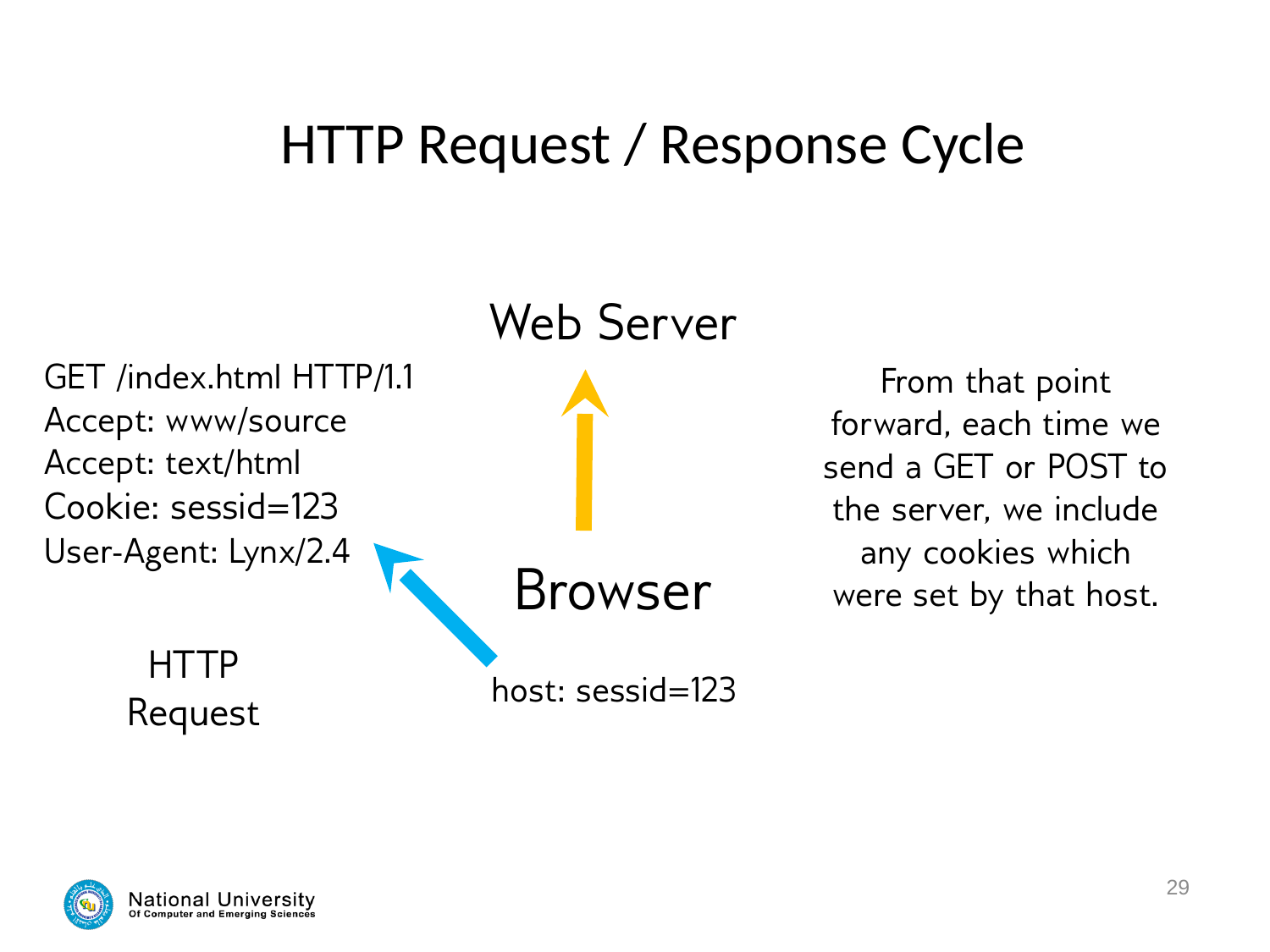

# HTTP Request / Response Cycle
Web Server
From that point forward, each time we send a GET or POST to the server, we include any cookies which were set by that host.
GET /index.html HTTP/1.1
Accept: www/source
Accept: text/html
Cookie: sessid=123
User-Agent: Lynx/2.4

Browser
HTTP
Request
host: sessid=123
29